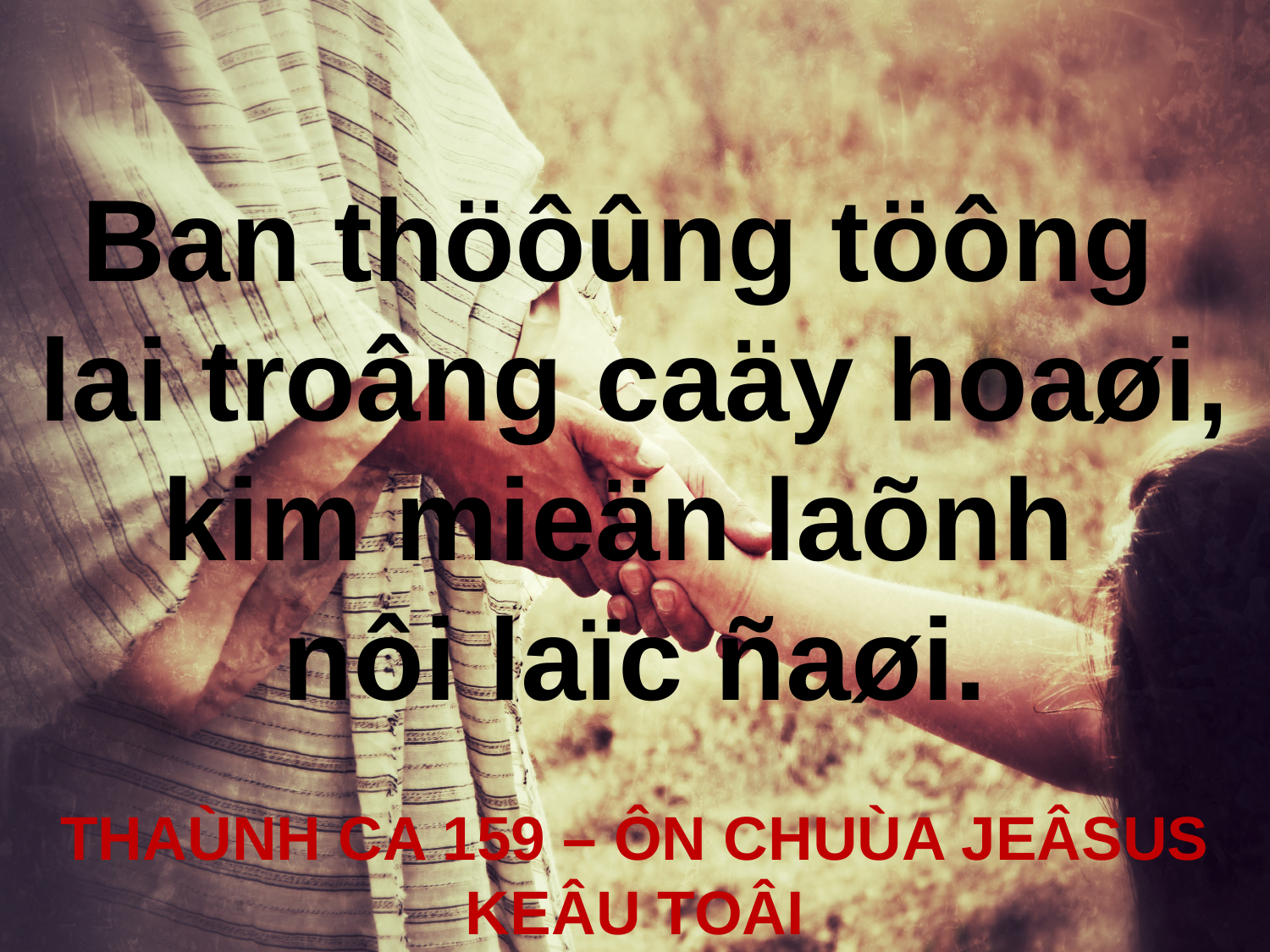

Ban thöôûng töông
lai troâng caäy hoaøi,
kim mieän laõnh
nôi laïc ñaøi.
THAÙNH CA 159 – ÔN CHUÙA JEÂSUS KEÂU TOÂI